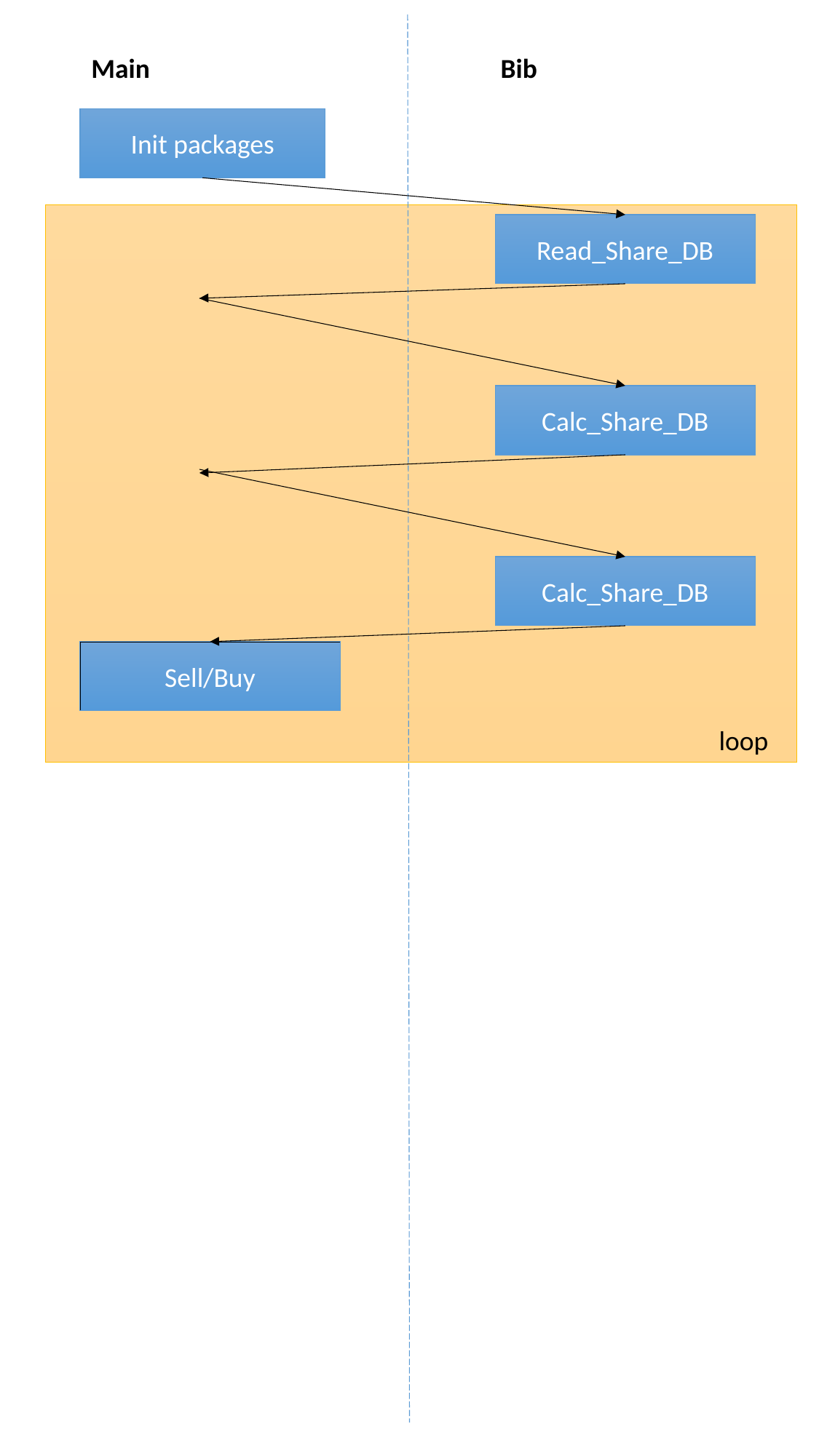

Main
Bib
Init packages

Read_Share_DB
Calc_Share_DB
Calc_Share_DB
Sell/Buy
loop